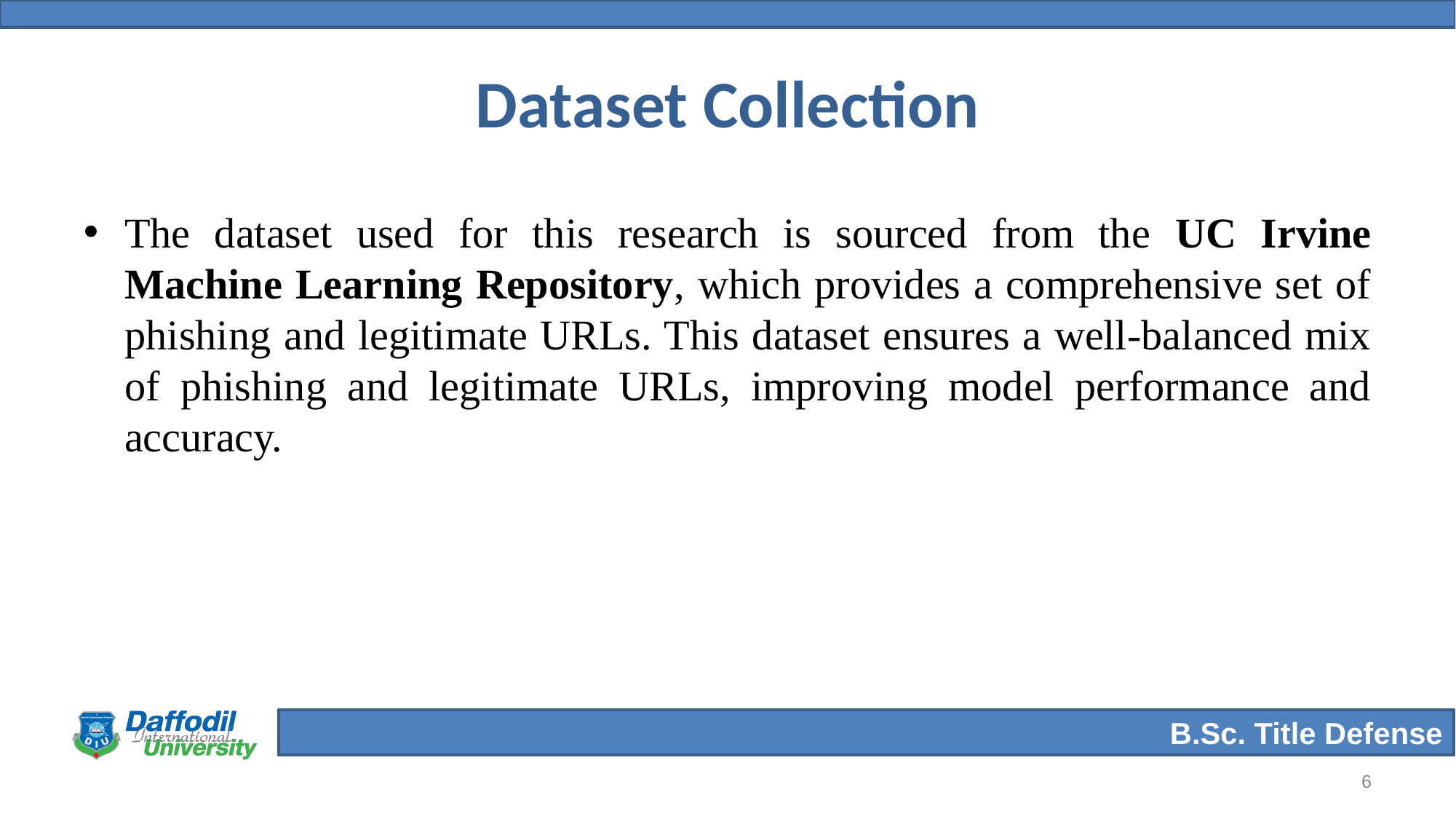

# Dataset Collection
The dataset used for this research is sourced from the UC Irvine Machine Learning Repository, which provides a comprehensive set of phishing and legitimate URLs. This dataset ensures a well-balanced mix of phishing and legitimate URLs, improving model performance and accuracy.

6